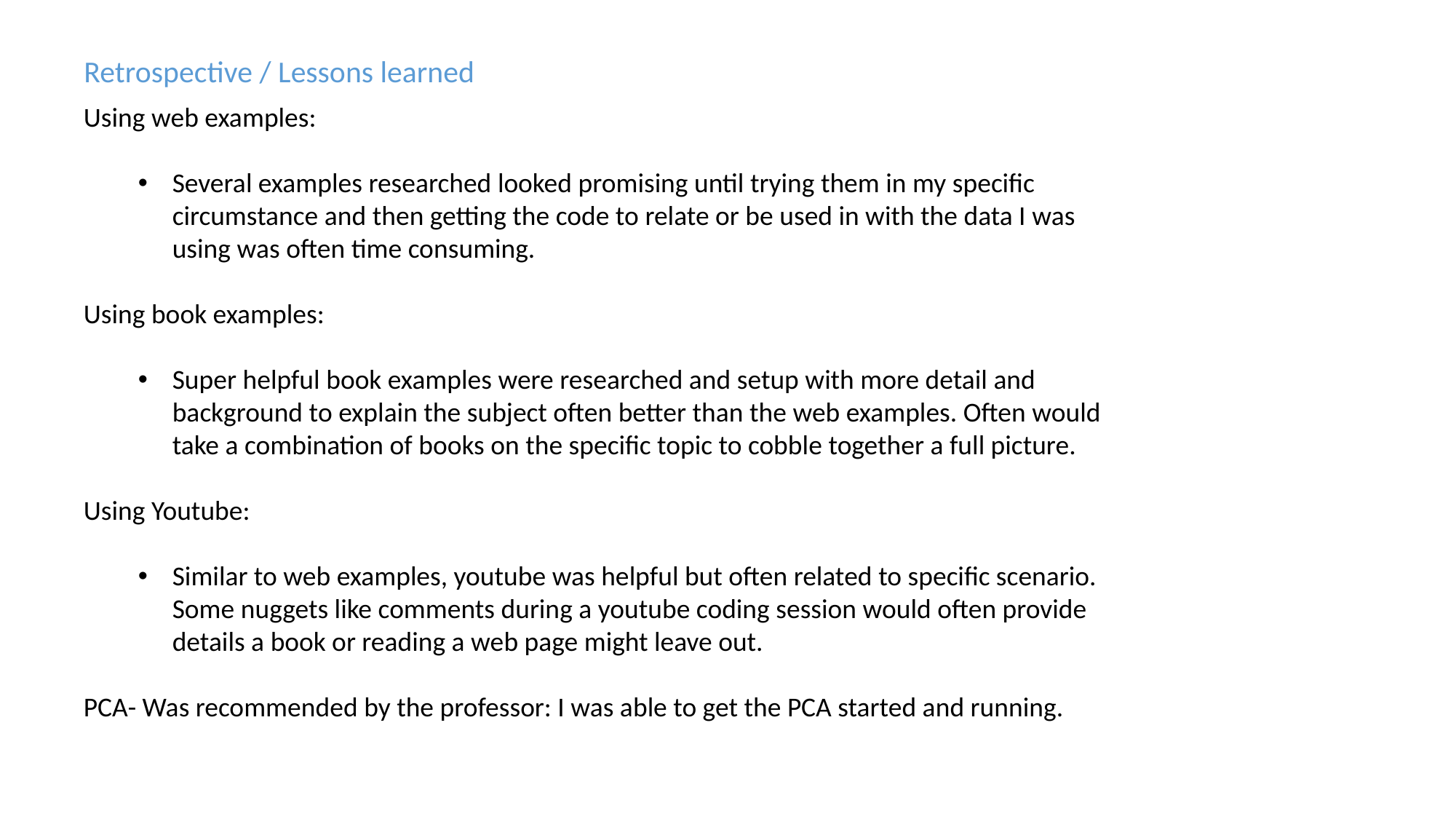

# Retrospective / Lessons learned
Using web examples:

Several examples researched looked promising until trying them in my specific circumstance and then getting the code to relate or be used in with the data I was using was often time consuming.

Using book examples:

Super helpful book examples were researched and setup with more detail and background to explain the subject often better than the web examples. Often would take a combination of books on the specific topic to cobble together a full picture.

Using Youtube:

Similar to web examples, youtube was helpful but often related to specific scenario. Some nuggets like comments during a youtube coding session would often provide details a book or reading a web page might leave out.

PCA- Was recommended by the professor: I was able to get the PCA started and running.